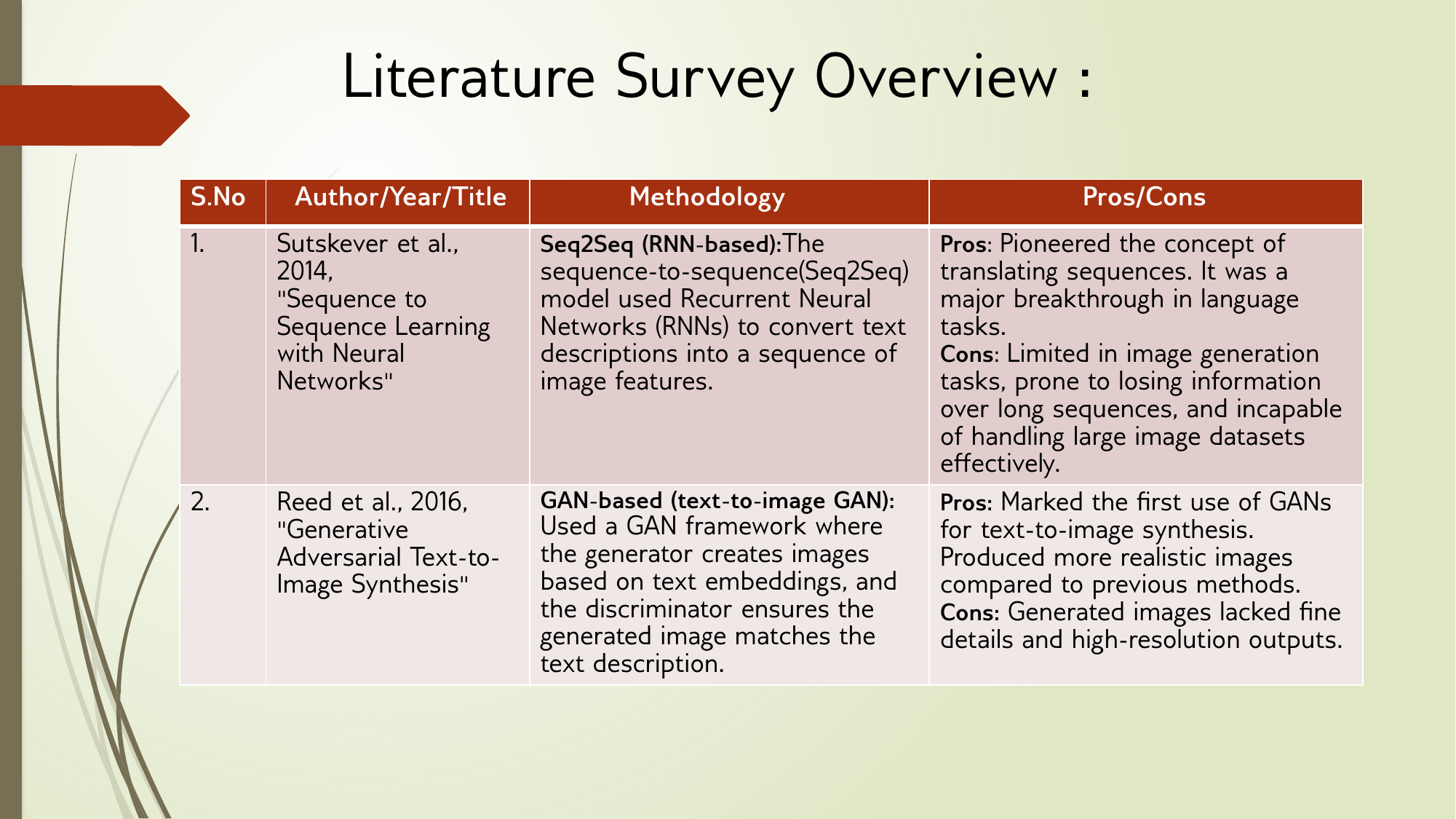

# Literature Survey Overview :
| S.No | Author/Year/Title | Methodology | Pros/Cons |
| --- | --- | --- | --- |
| 1. | Sutskever et al., 2014, "Sequence to Sequence Learning with Neural Networks" | Seq2Seq (RNN-based):The sequence-to-sequence(Seq2Seq) model used Recurrent Neural Networks (RNNs) to convert text descriptions into a sequence of image features. | Pros: Pioneered the concept of translating sequences. It was a major breakthrough in language tasks. Cons: Limited in image generation tasks, prone to losing information over long sequences, and incapable of handling large image datasets effectively. |
| 2. | Reed et al., 2016, "Generative Adversarial Text-to-Image Synthesis" | GAN-based (text-to-image GAN): Used a GAN framework where the generator creates images based on text embeddings, and the discriminator ensures the generated image matches the text description. | Pros: Marked the first use of GANs for text-to-image synthesis. Produced more realistic images compared to previous methods. Cons: Generated images lacked fine details and high-resolution outputs. |